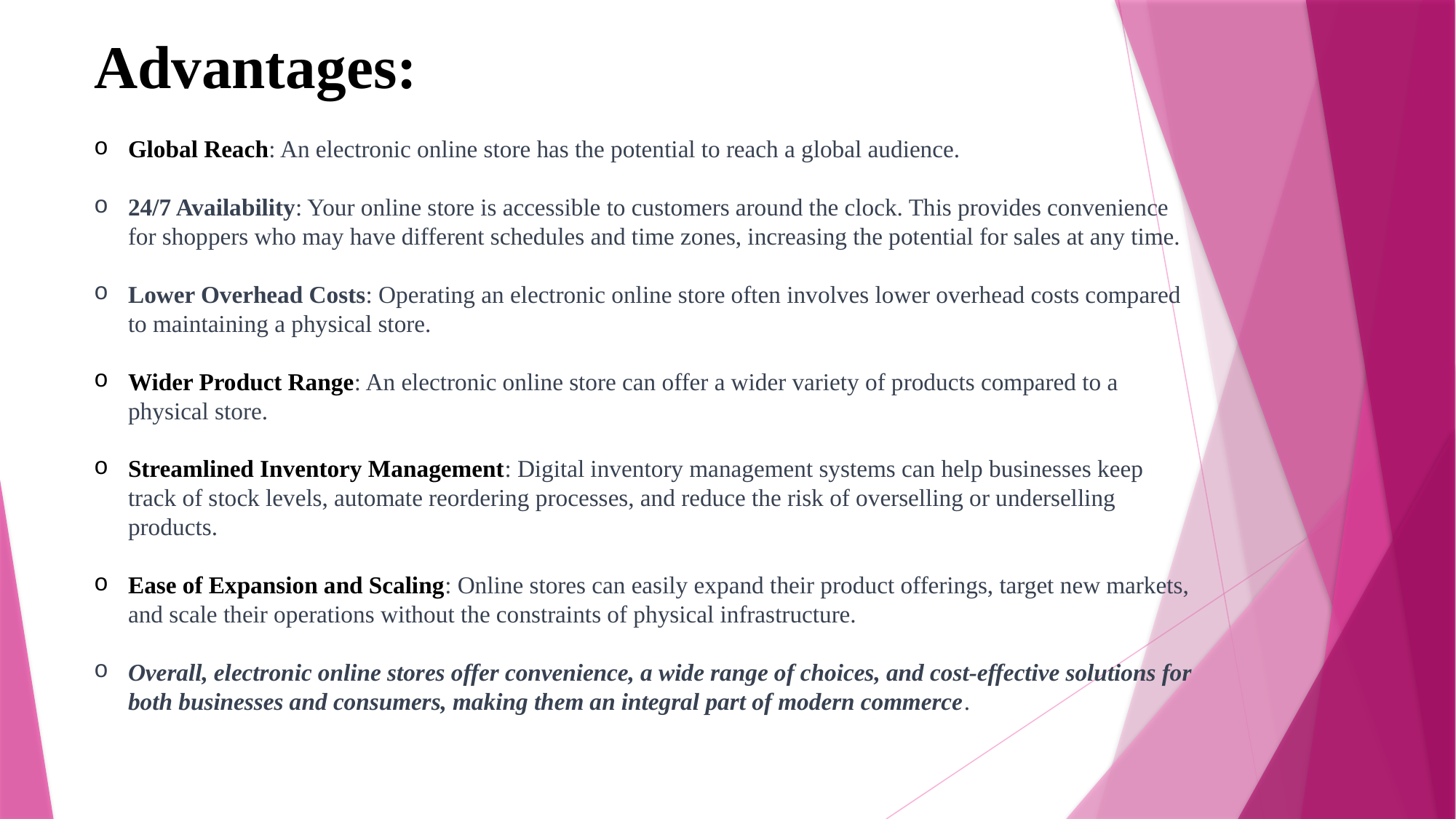

Advantages:

Global Reach: An electronic online store has the potential to reach a global audience.

24/7 Availability: Your online store is accessible to customers around the clock. This provides convenience for shoppers who may have different schedules and time zones, increasing the potential for sales at any time.

Lower Overhead Costs: Operating an electronic online store often involves lower overhead costs compared to maintaining a physical store.

Wider Product Range: An electronic online store can offer a wider variety of products compared to a physical store.

Streamlined Inventory Management: Digital inventory management systems can help businesses keep track of stock levels, automate reordering processes, and reduce the risk of overselling or underselling products.

Ease of Expansion and Scaling: Online stores can easily expand their product offerings, target new markets, and scale their operations without the constraints of physical infrastructure.

Overall, electronic online stores offer convenience, a wide range of choices, and cost-effective solutions for both businesses and consumers, making them an integral part of modern commerce.